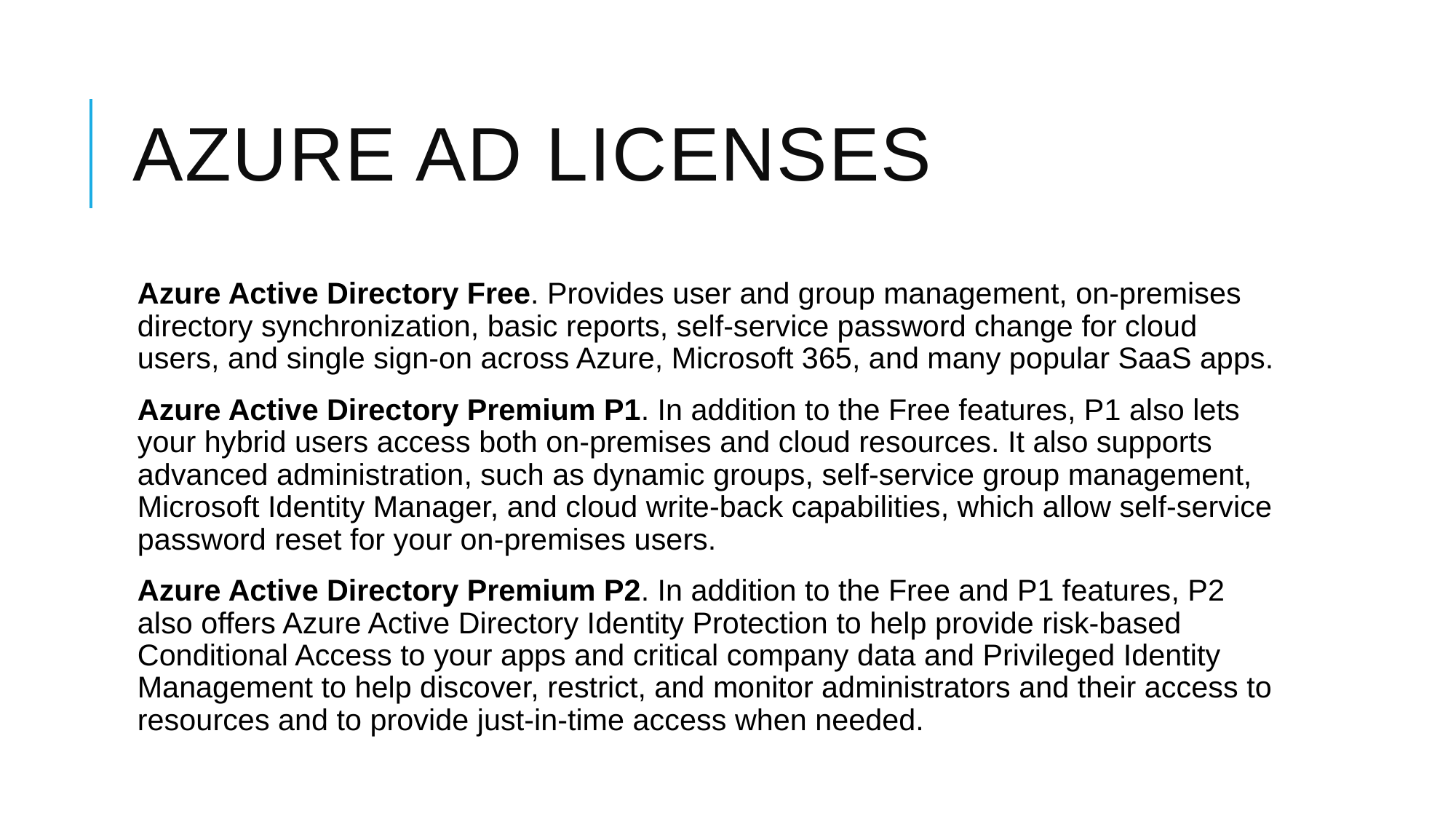

# Azure ad licenses
Azure Active Directory Free. Provides user and group management, on-premises directory synchronization, basic reports, self-service password change for cloud users, and single sign-on across Azure, Microsoft 365, and many popular SaaS apps.
Azure Active Directory Premium P1. In addition to the Free features, P1 also lets your hybrid users access both on-premises and cloud resources. It also supports advanced administration, such as dynamic groups, self-service group management, Microsoft Identity Manager, and cloud write-back capabilities, which allow self-service password reset for your on-premises users.
Azure Active Directory Premium P2. In addition to the Free and P1 features, P2 also offers Azure Active Directory Identity Protection to help provide risk-based Conditional Access to your apps and critical company data and Privileged Identity Management to help discover, restrict, and monitor administrators and their access to resources and to provide just-in-time access when needed.